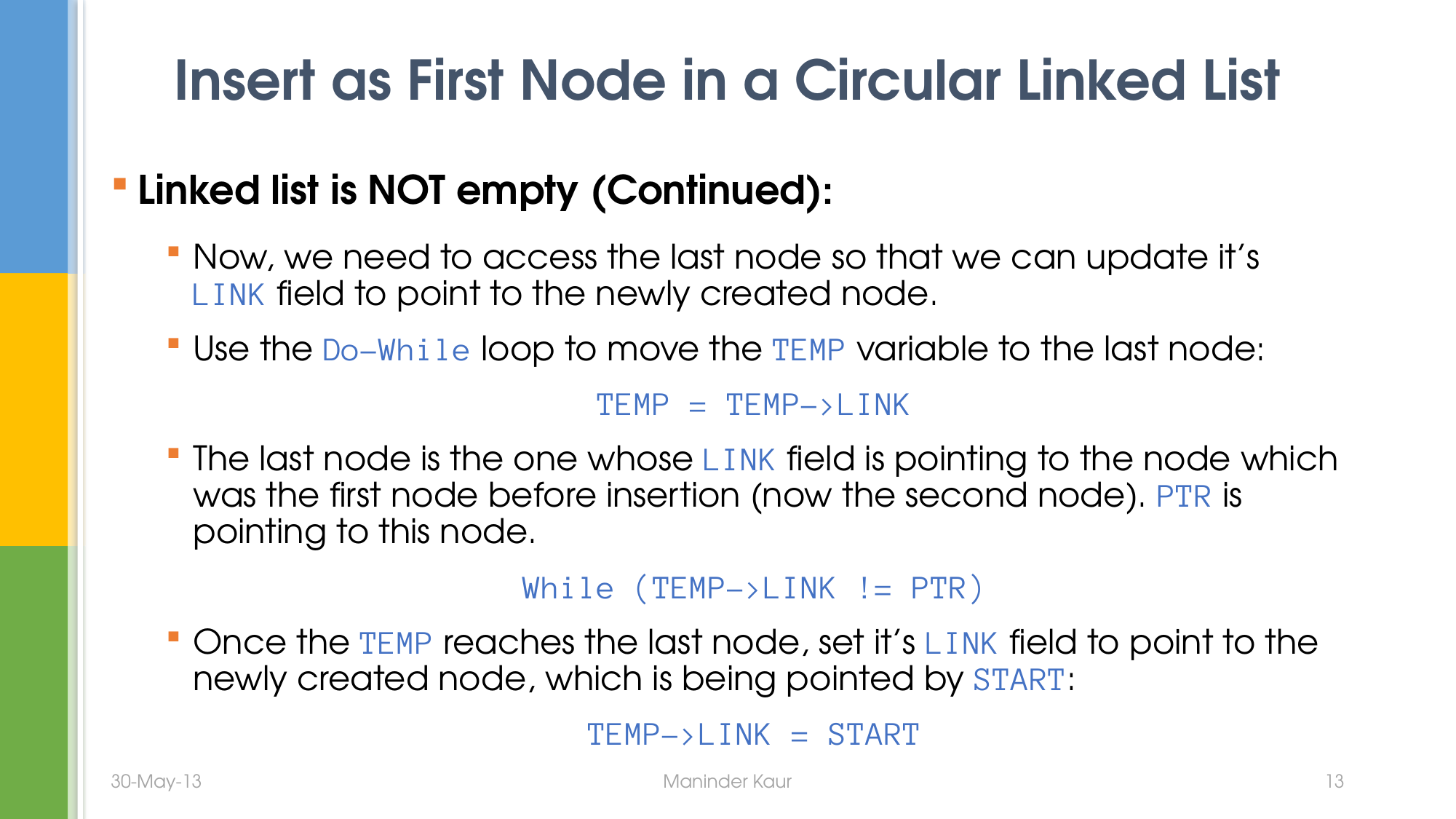

# Insert as First Node in a Circular Linked List
Linked list is NOT empty (Continued):
Now, we need to access the last node so that we can update it’s LINK field to point to the newly created node.
Use the Do-While loop to move the TEMP variable to the last node:
TEMP = TEMP->LINK
The last node is the one whose LINK field is pointing to the node which was the first node before insertion (now the second node). PTR is pointing to this node.
While (TEMP->LINK != PTR)
Once the TEMP reaches the last node, set it’s LINK field to point to the newly created node, which is being pointed by START:
TEMP->LINK = START
30-May-13
Maninder Kaur
13